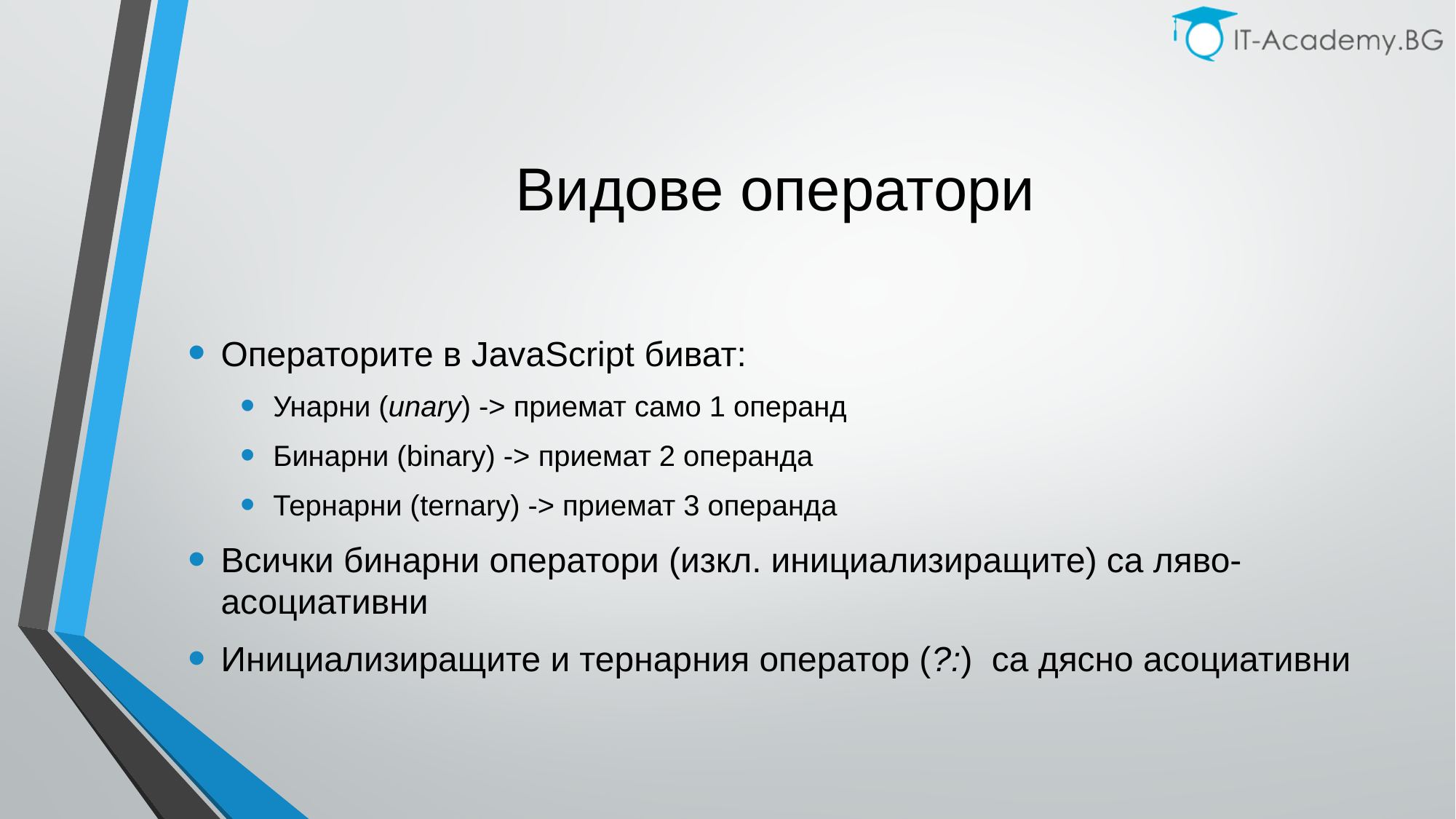

# Видове оператори
Операторите в JavaScript биват:
Унарни (unary) -> приемат само 1 операнд
Бинарни (binary) -> приемат 2 операнда
Тернарни (ternary) -> приемат 3 операнда
Всички бинарни оператори (изкл. инициализиращите) са ляво-асоциативни
Инициализиращите и тернарния оператор (?:)  са дясно асоциативни